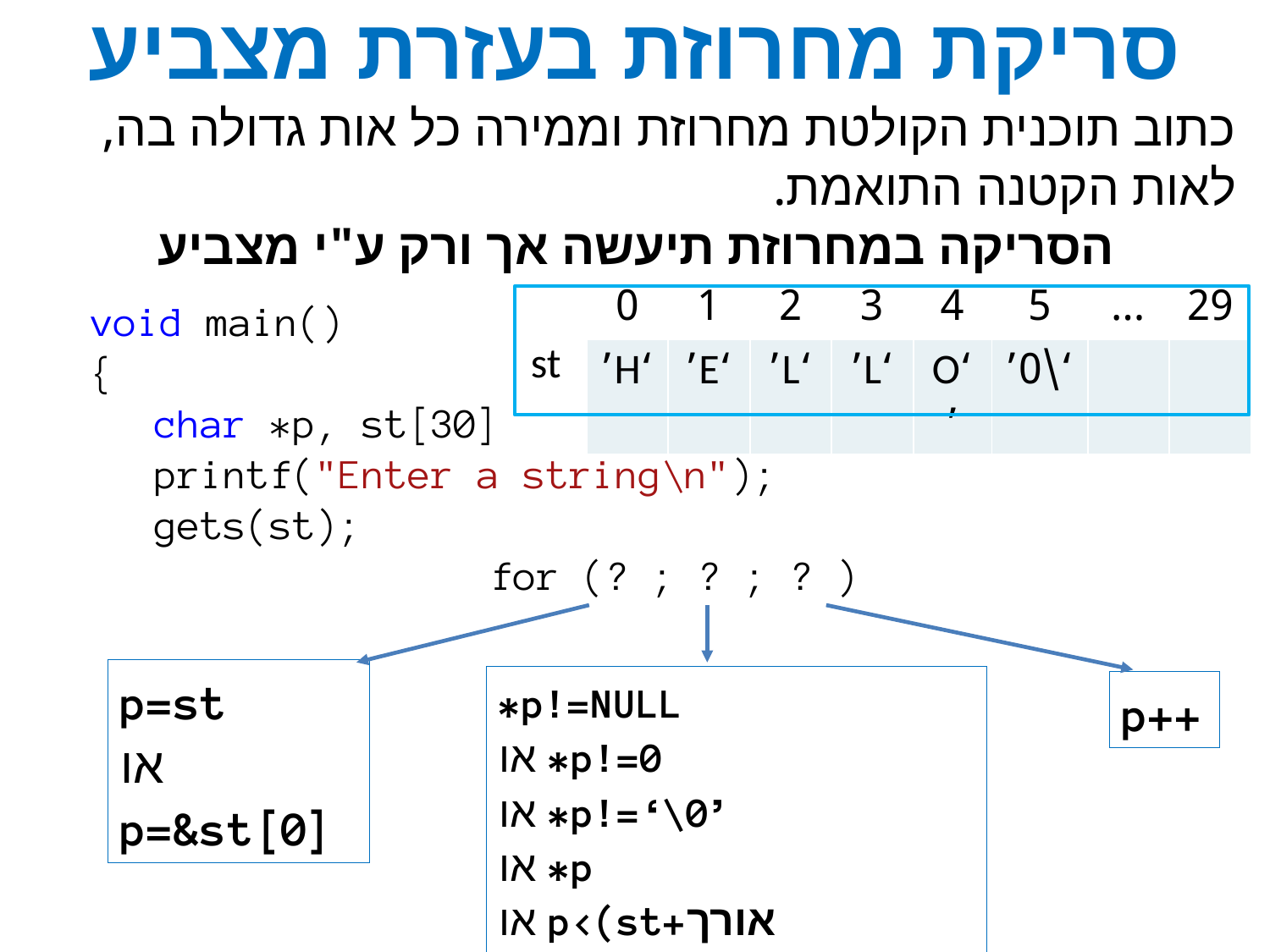

סריקת מחרוזת בעזרת מצביע
כתוב תוכנית הקולטת מחרוזת וממירה כל אות גדולה בה, לאות הקטנה התואמת.
הסריקה במחרוזת תיעשה אך ורק ע"י מצביע
|  | 0 | 1 | 2 | 3 | 4 | 5 | … | 29 |
| --- | --- | --- | --- | --- | --- | --- | --- | --- |
| st | ‘H’ | ‘E’ | ‘L’ | ‘L’ | ‘O’ | ‘\0’ |  |  |

void main()
{
char *p, st[30];
printf("Enter a string\n");
gets(st);
for (? ; ? ; ? )
p=st
או p=&st[0]
*p!=NULL
או *p!=0
או *p!=‘\0’
או *p
או p<(st+אורך המחרוזת)
p++